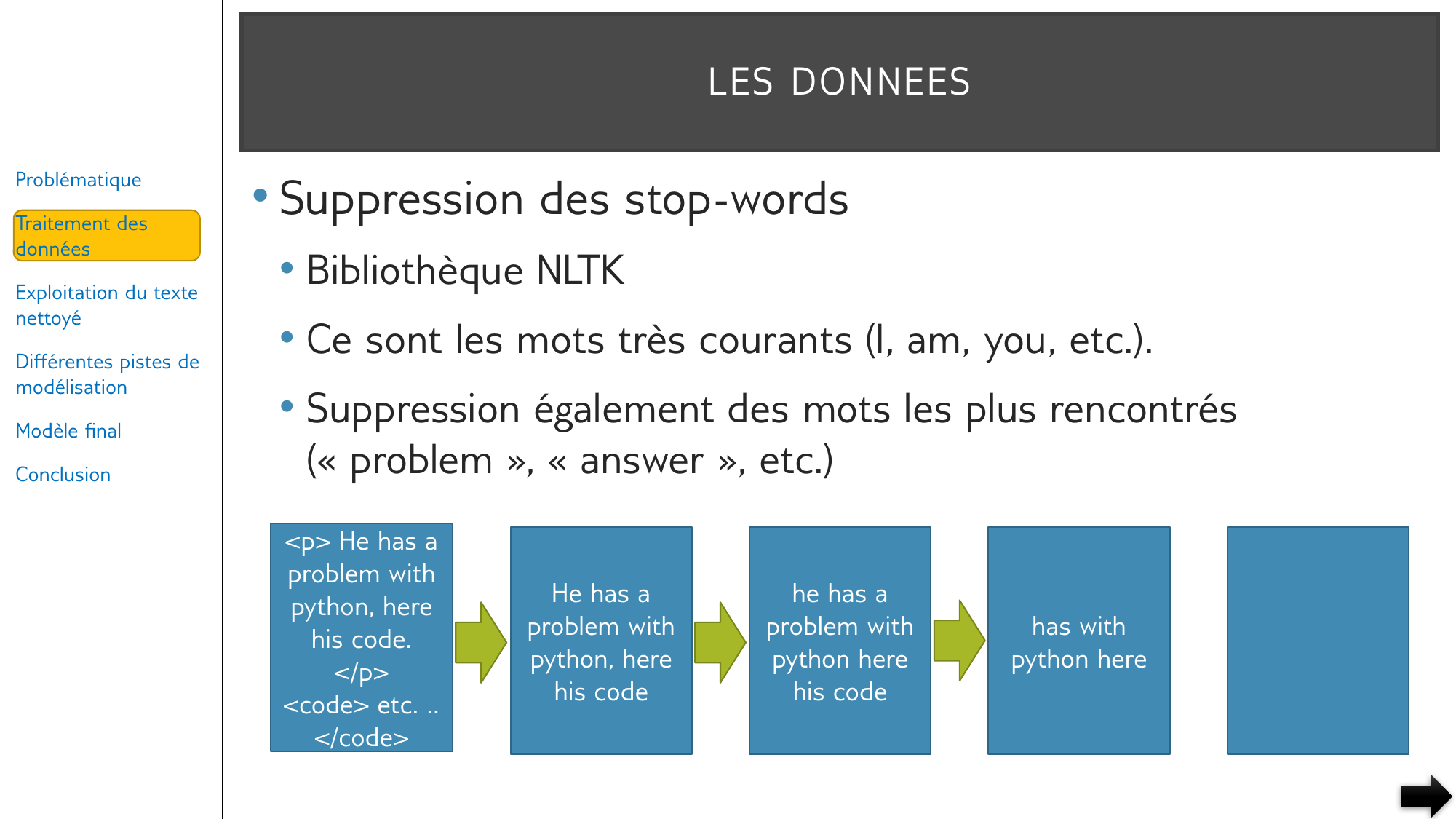

# LES DONNEES
Suppression des stop-words
Bibliothèque NLTK
Ce sont les mots très courants (I, am, you, etc.).
Suppression également des mots les plus rencontrés (« problem », « answer », etc.)
<p> He has a problem with python, here his code. </p>
<code> etc. .. </code>
He has a problem with python, here his code
he has a problem with python here his code
has with python here